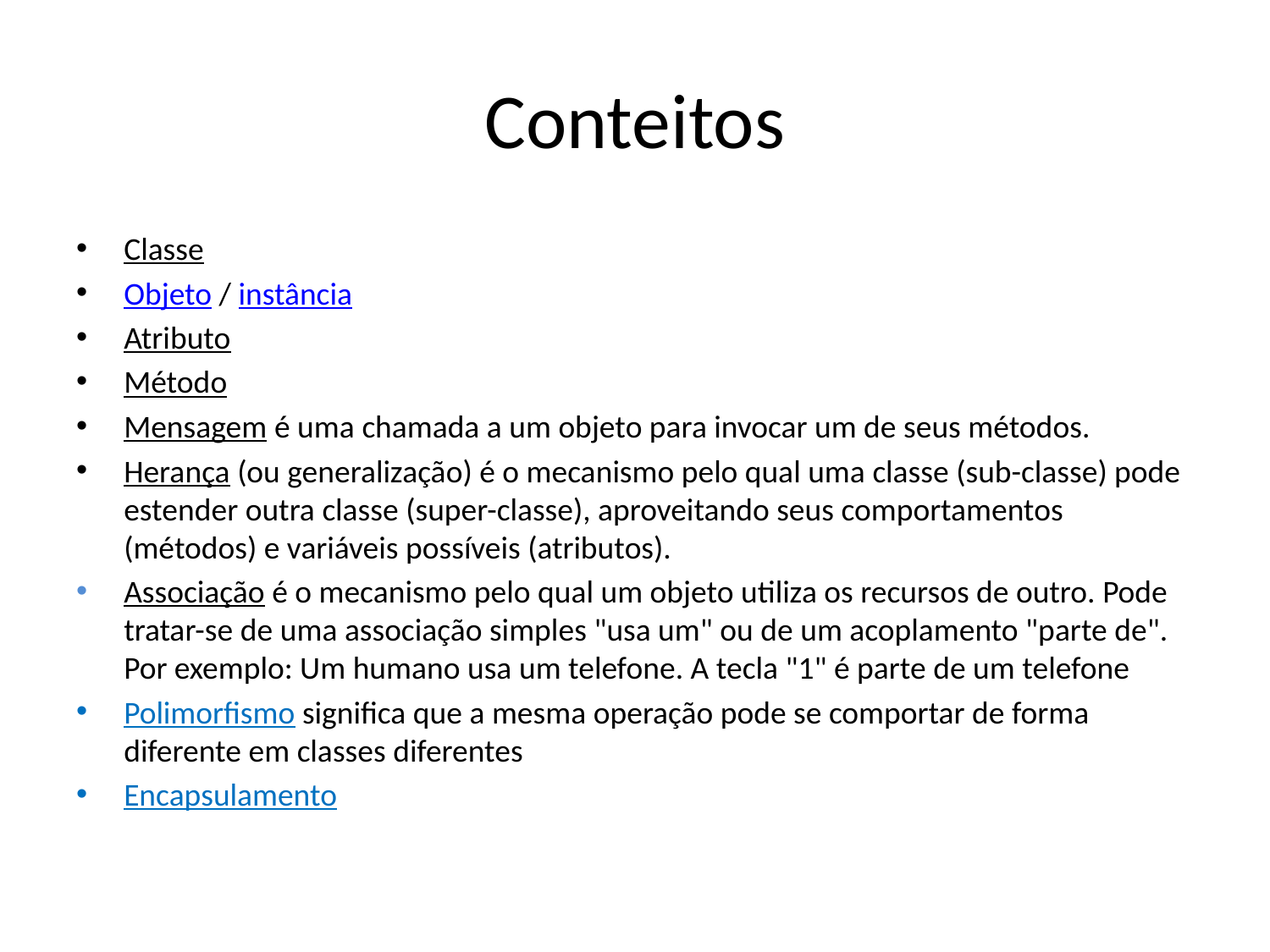

# Conteitos
Classe
Objeto / instância
Atributo
Método
Mensagem é uma chamada a um objeto para invocar um de seus métodos.
Herança (ou generalização) é o mecanismo pelo qual uma classe (sub-classe) pode estender outra classe (super-classe), aproveitando seus comportamentos (métodos) e variáveis possíveis (atributos).
Associação é o mecanismo pelo qual um objeto utiliza os recursos de outro. Pode tratar-se de uma associação simples "usa um" ou de um acoplamento "parte de". Por exemplo: Um humano usa um telefone. A tecla "1" é parte de um telefone
Polimorfismo significa que a mesma operação pode se comportar de forma diferente em classes diferentes
Encapsulamento